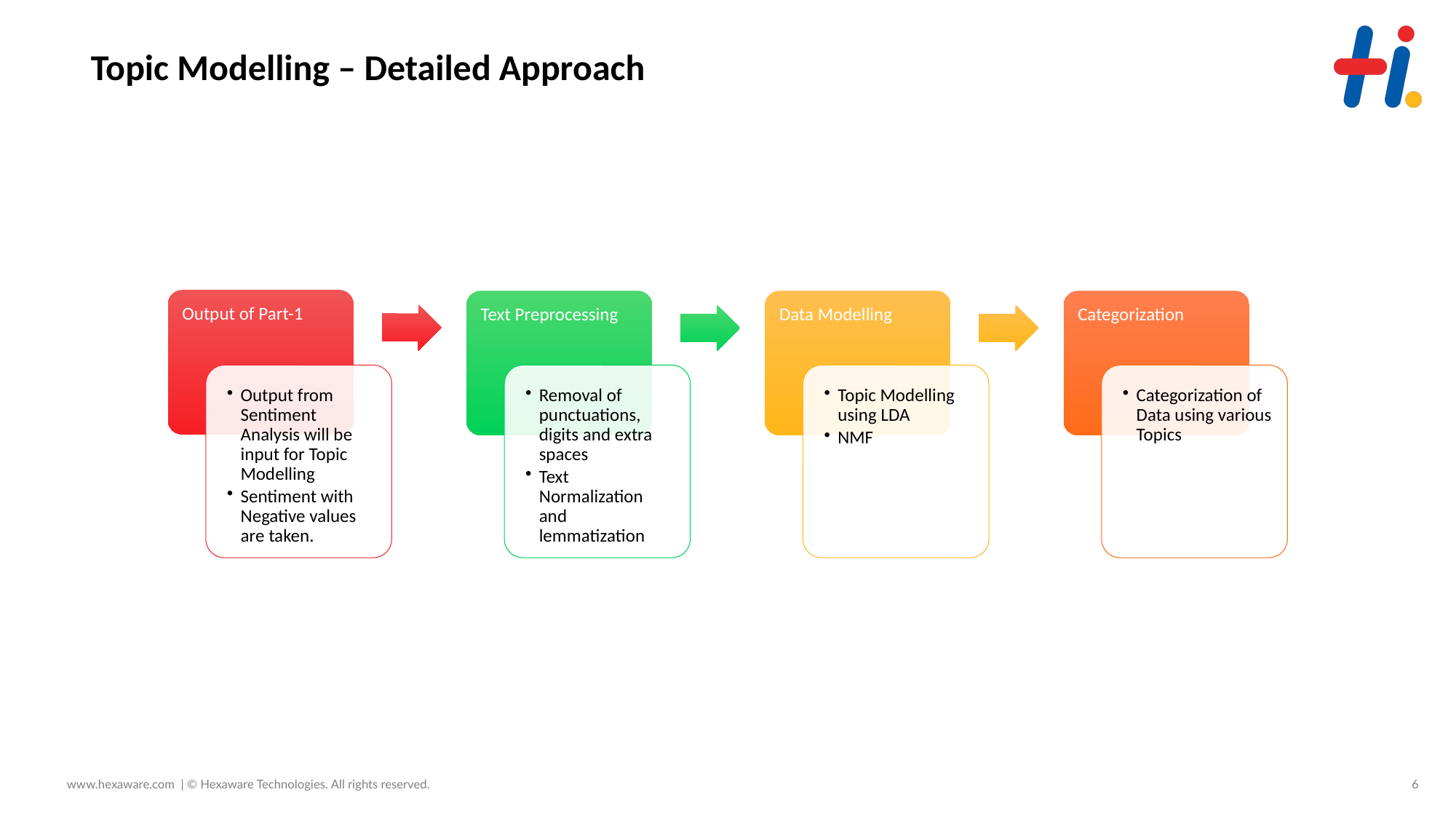

# Topic Modelling – Detailed Approach
Output of Part-1
Output from Sentiment Analysis will be input for Topic Modelling
Sentiment with Negative values are taken.

Text Preprocessing
Removal of punctuations, digits and extra spaces
Text Normalization and lemmatization

Data Modelling
Topic Modelling using LDA
NMF

Categorization
Categorization of Data using various Topics